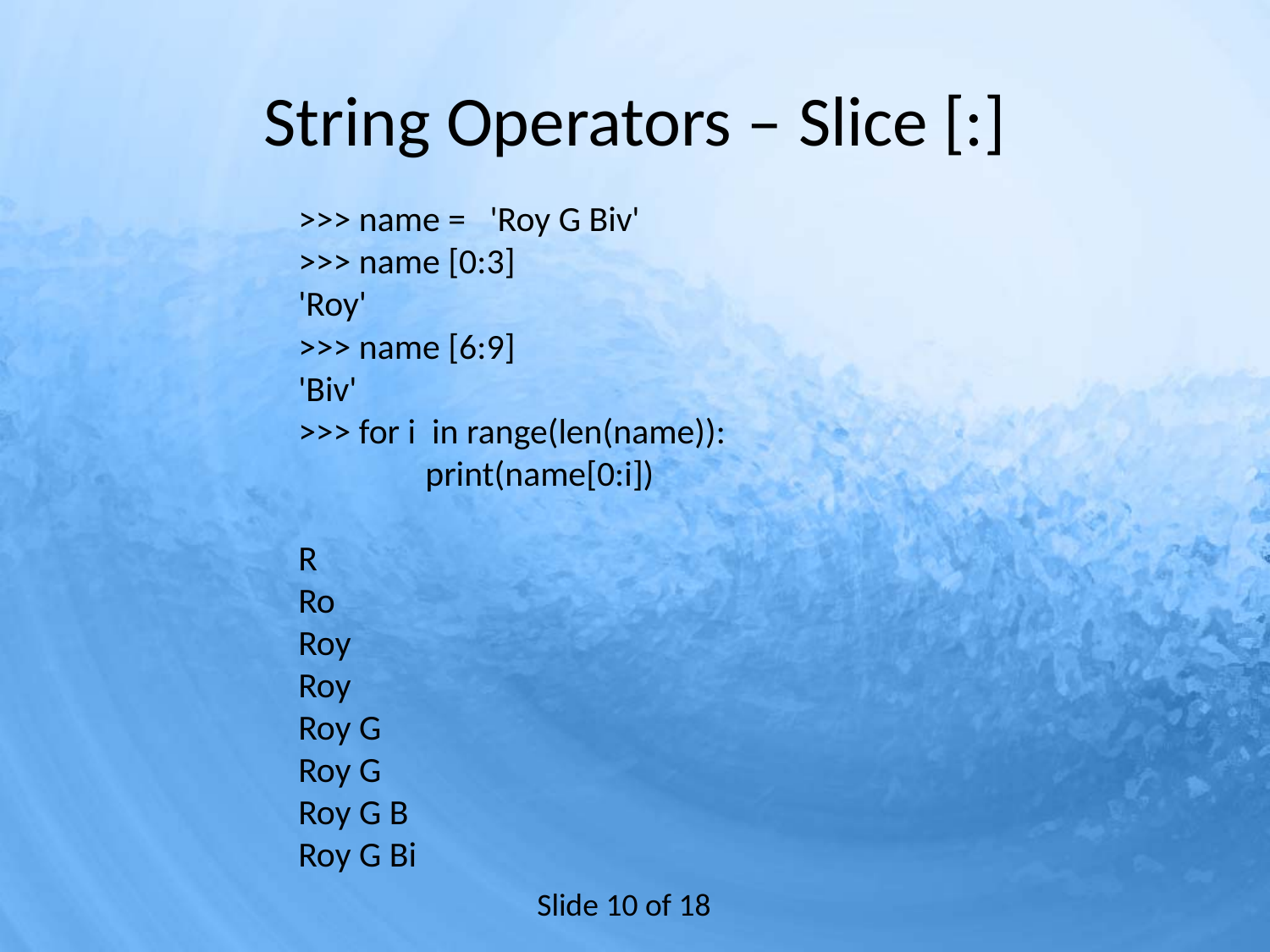

# String Operators – Slice [:]
>>> name =   'Roy G Biv'
>>> name [0:3]
'Roy'
>>> name [6:9]
'Biv'
>>> for i  in range(len(name)):
	print(name[0:i])
R
Ro
Roy
Roy
Roy G
Roy G
Roy G B
Roy G Bi